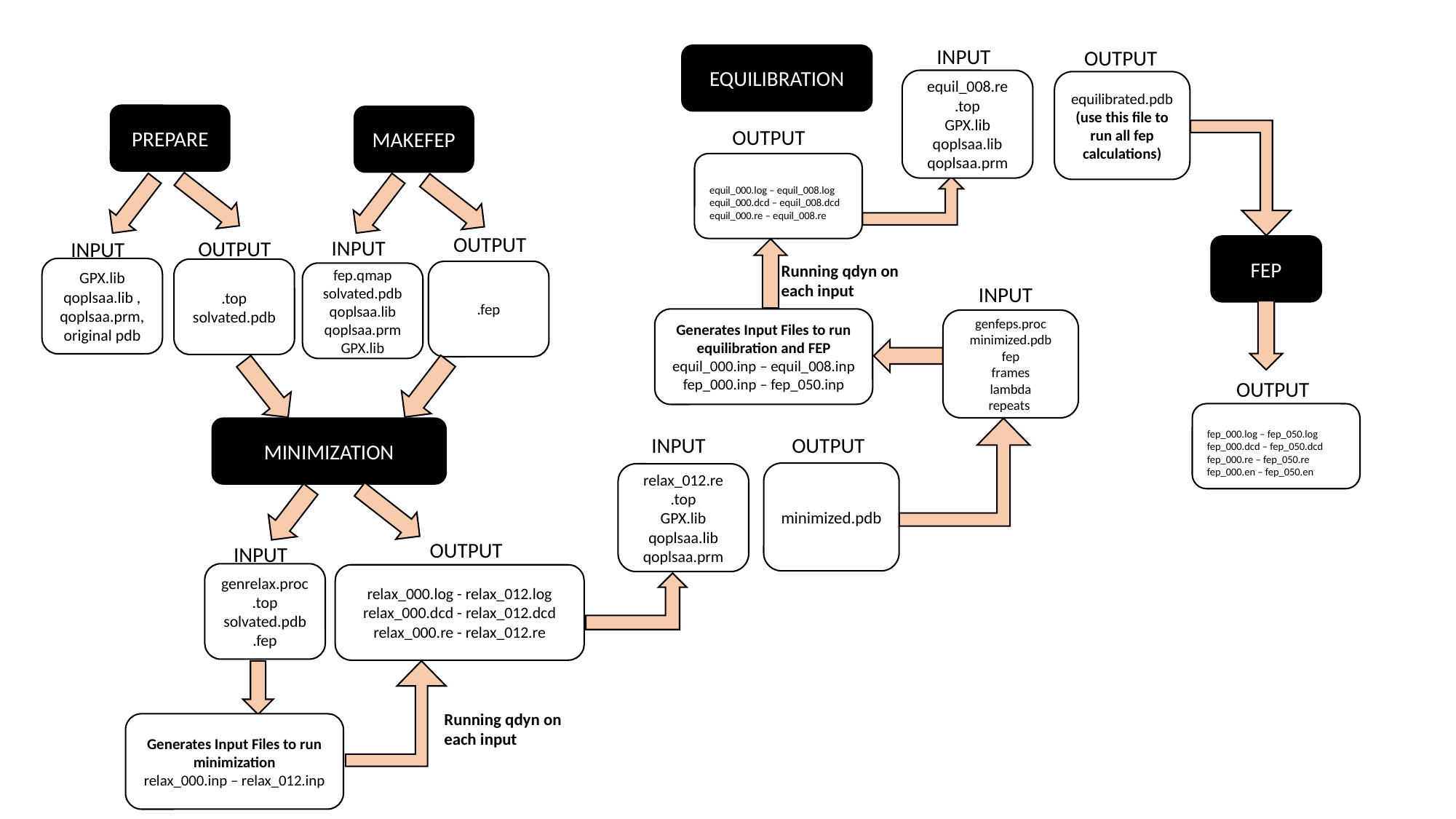

INPUT
OUTPUT
EQUILIBRATION
equil_008.re
.top
GPX.lib
qoplsaa.lib qoplsaa.prm
equilibrated.pdb
(use this file to run all fep calculations)
PREPARE
MAKEFEP
OUTPUT

equil_000.log – equil_008.log
equil_000.dcd – equil_008.dcd
equil_000.re – equil_008.re

INPUT
INPUT
OUTPUT
OUTPUT
FEP

Running qdyn on each input
GPX.lib
qoplsaa.lib , qoplsaa.prm, original pdb
.top
solvated.pdb
.fep

fep.qmap
solvated.pdb
qoplsaa.lib
qoplsaa.prm
GPX.lib

INPUT

Generates Input Files to run equilibration and FEP equil_000.inp – equil_008.inp
fep_000.inp – fep_050.inp

genfeps.proc
minimized.pdb
fep
frames
lambda
repeats

OUTPUT

fep_000.log – fep_050.log
fep_000.dcd – fep_050.dcd
fep_000.re – fep_050.re
fep_000.en – fep_050.en

MINIMIZATION

INPUT
OUTPUT
minimized.pdb
relax_012.re
.top
GPX.lib
qoplsaa.lib qoplsaa.prm

INPUT
OUTPUT
genrelax.proc
.top
solvated.pdb
.fep

relax_000.log - relax_012.log
relax_000.dcd - relax_012.dcd
relax_000.re - relax_012.re

Running qdyn on each input
Generates Input Files to run minimization
relax_000.inp – relax_012.inp